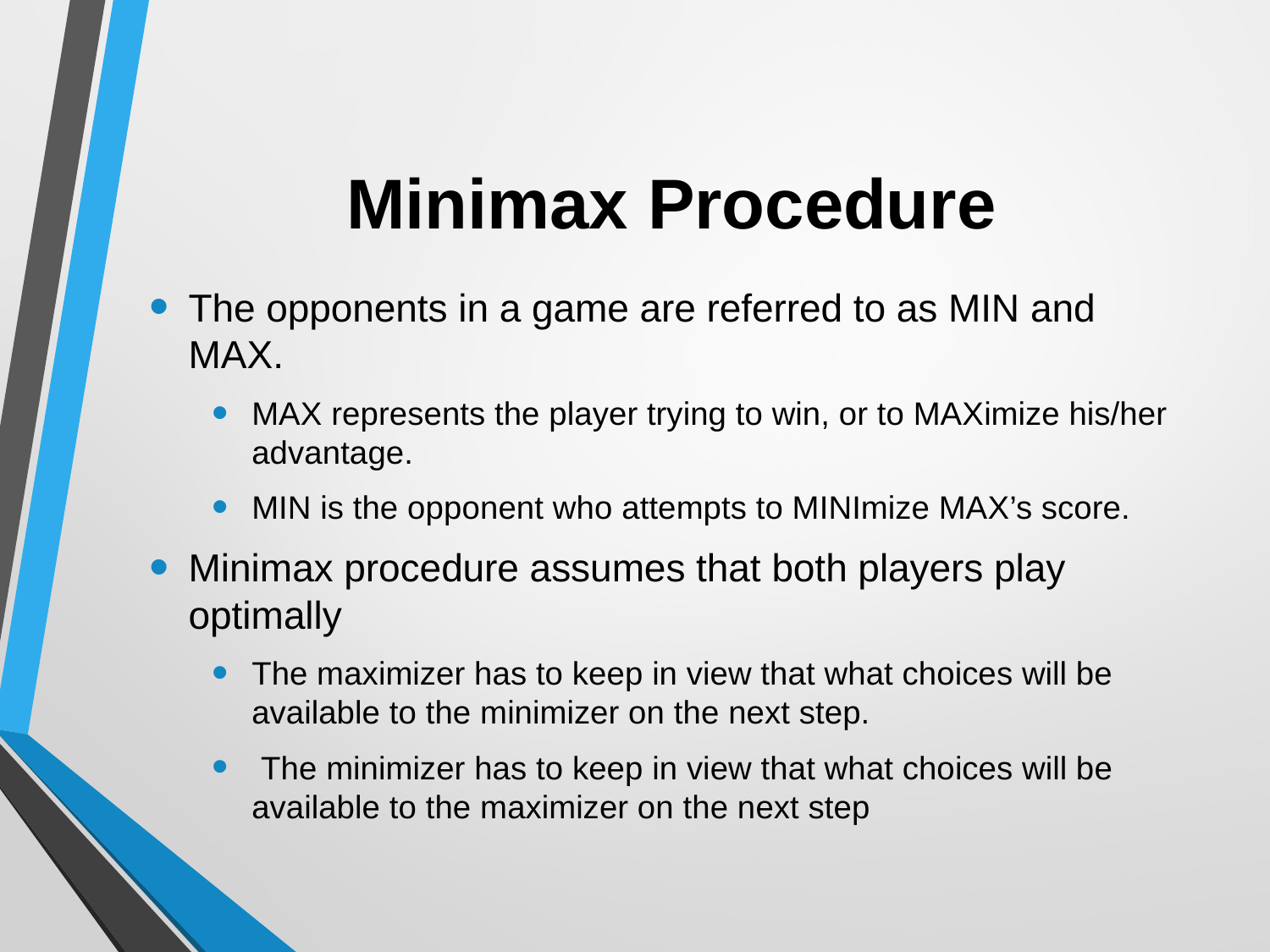

# Minimax Procedure
The opponents in a game are referred to as MIN and MAX.
MAX represents the player trying to win, or to MAXimize his/her advantage.
MIN is the opponent who attempts to MINImize MAX’s score.
Minimax procedure assumes that both players play optimally
The maximizer has to keep in view that what choices will be available to the minimizer on the next step.
 The minimizer has to keep in view that what choices will be available to the maximizer on the next step